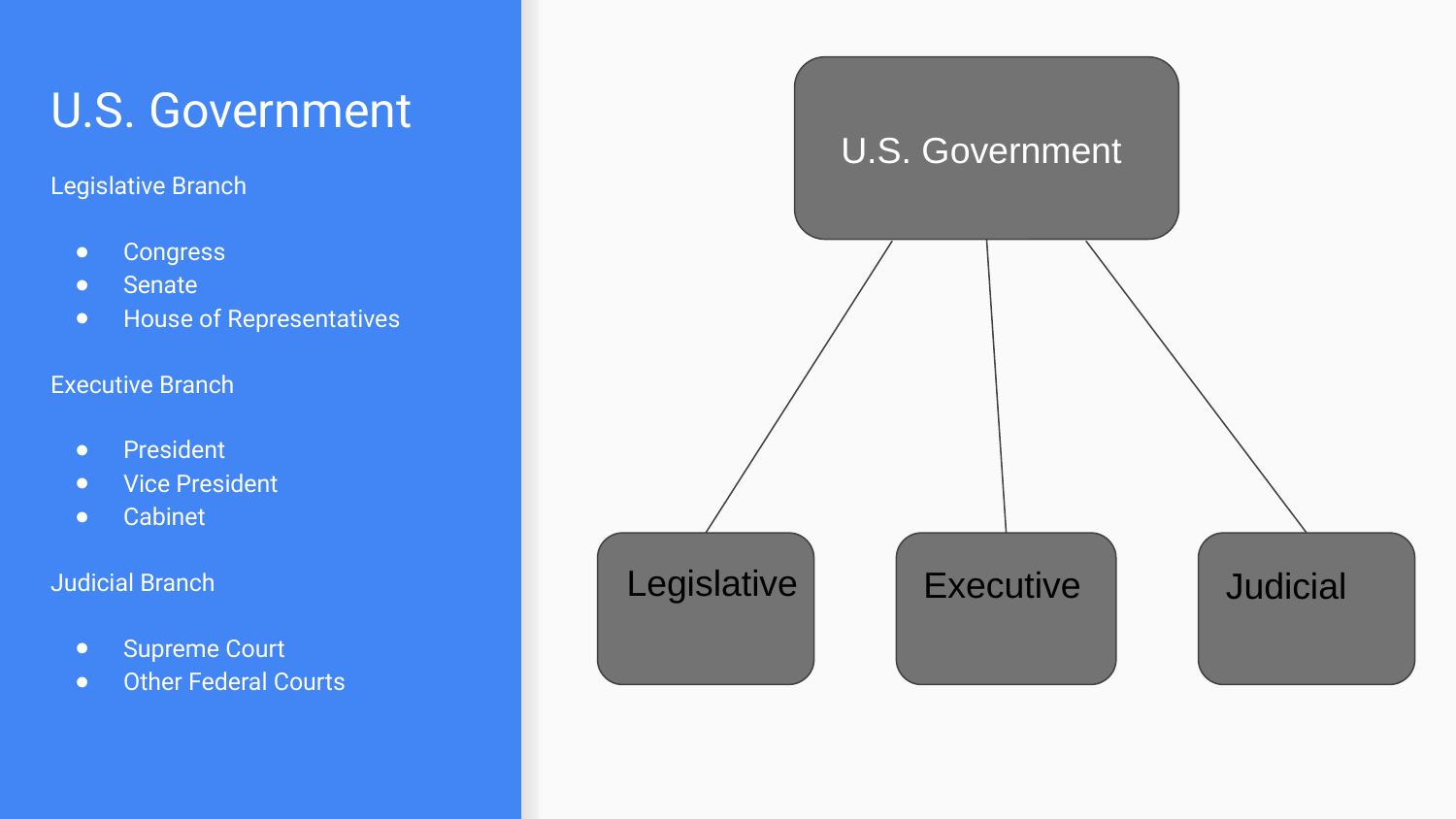

# U.S. Government

U.S. Government
Legislative Branch
Congress
Senate
House of Representatives
Executive Branch
President
Vice President
Cabinet
Judicial Branch
Supreme Court
Other Federal Courts

Legislative
Executive
Judicial